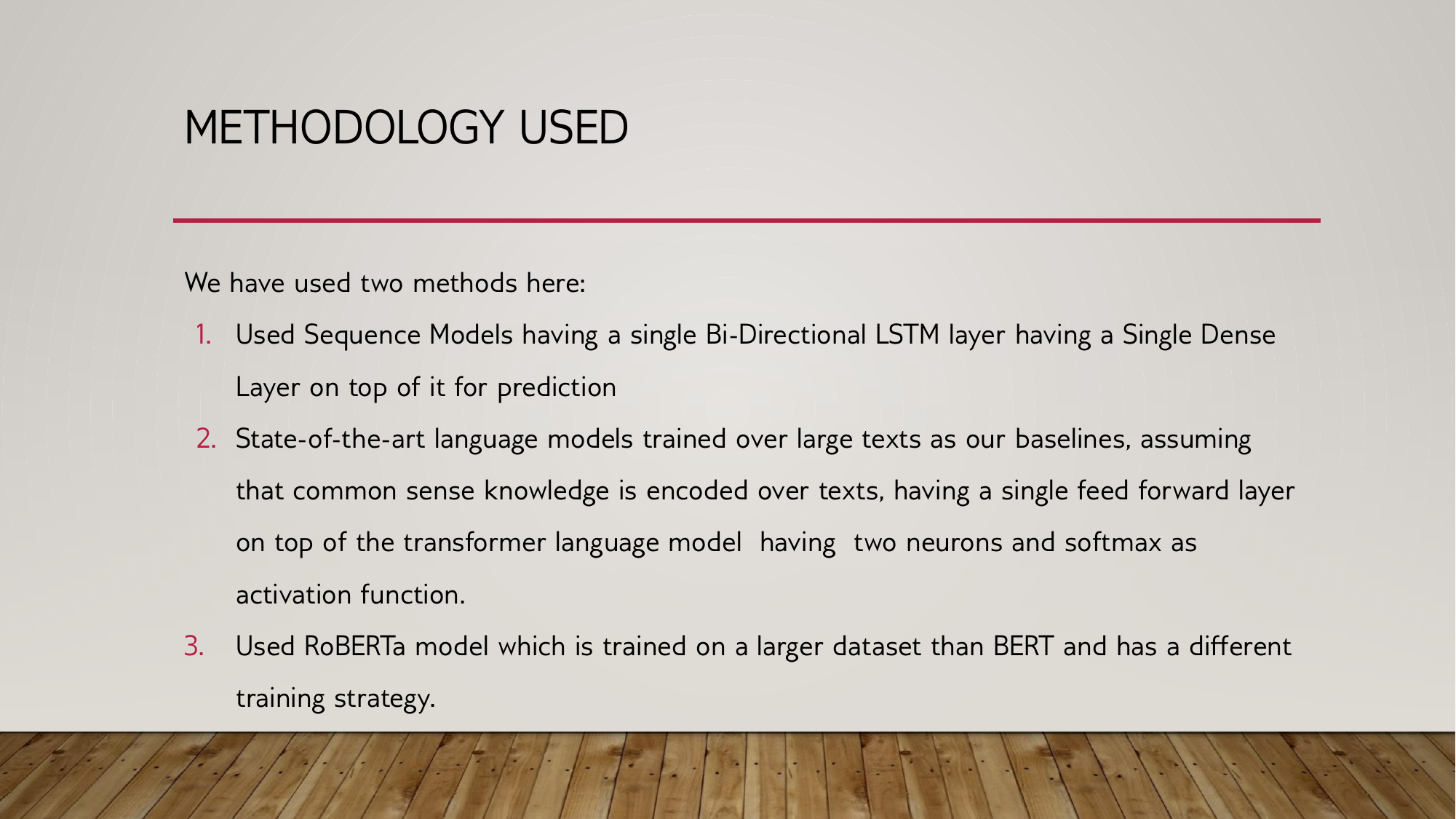

# METHODOLOGY USED
We have used two methods here:
Used Sequence Models having a single Bi-Directional LSTM layer having a Single Dense Layer on top of it for prediction
State-of-the-art language models trained over large texts as our baselines, assuming that common sense knowledge is encoded over texts, having a single feed forward layer on top of the transformer language model  having  two neurons and softmax as activation function.
Used RoBERTa model which is trained on a larger dataset than BERT and has a different training strategy.